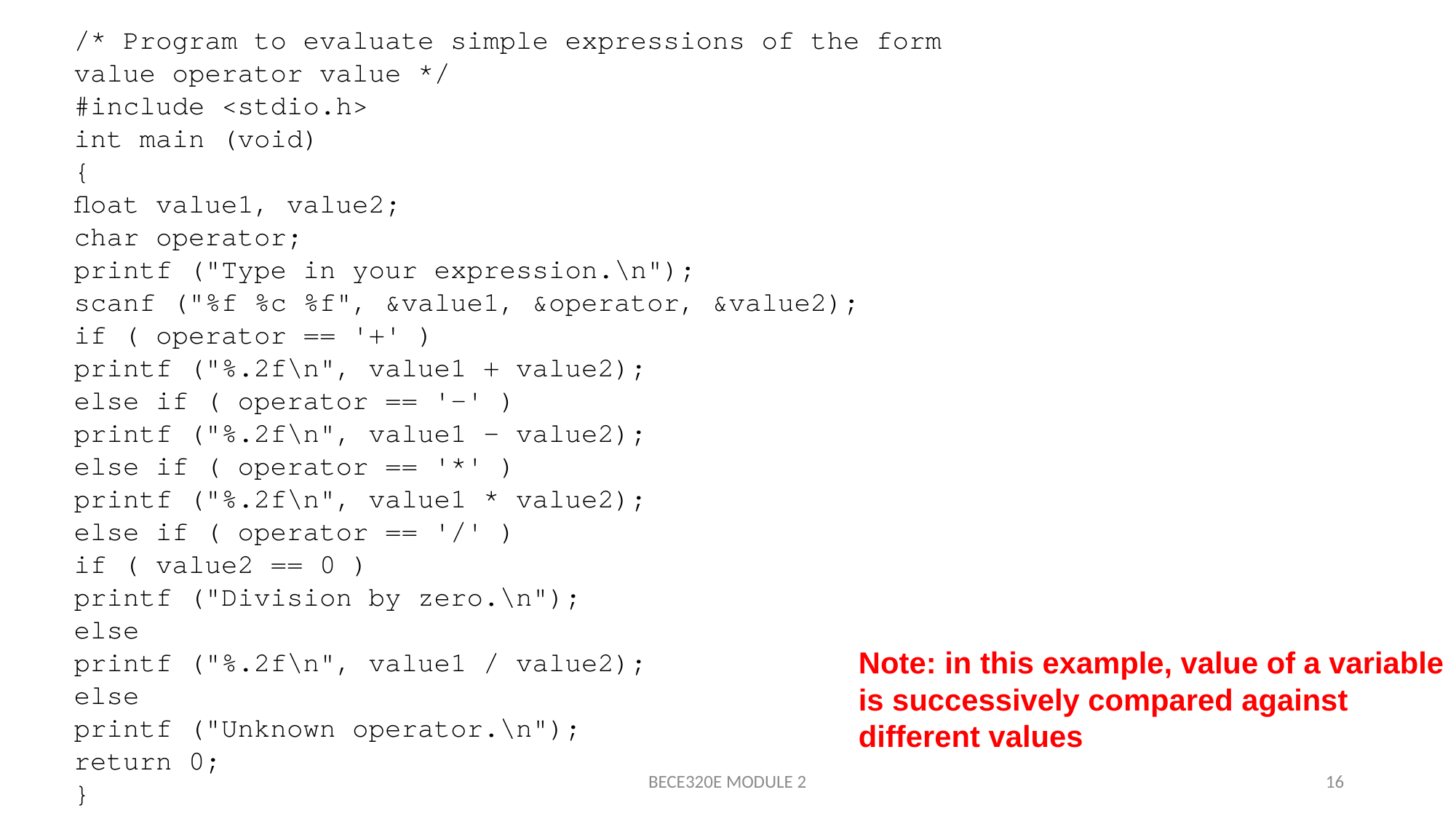

/* Program to evaluate simple expressions of the form
value operator value */
#include <stdio.h>
int main (void)
{
float value1, value2;
char operator;
printf ("Type in your expression.\n");
scanf ("%f %c %f", &value1, &operator, &value2);
if ( operator == '+' )
printf ("%.2f\n", value1 + value2);
else if ( operator == '-' )
printf ("%.2f\n", value1 - value2);
else if ( operator == '*' )
printf ("%.2f\n", value1 * value2);
else if ( operator == '/' )
if ( value2 == 0 )
printf ("Division by zero.\n");
else
printf ("%.2f\n", value1 / value2);
else
printf ("Unknown operator.\n");
return 0;
}
Note: in this example, value of a variable is successively compared against different values
BECE320E MODULE 2
16